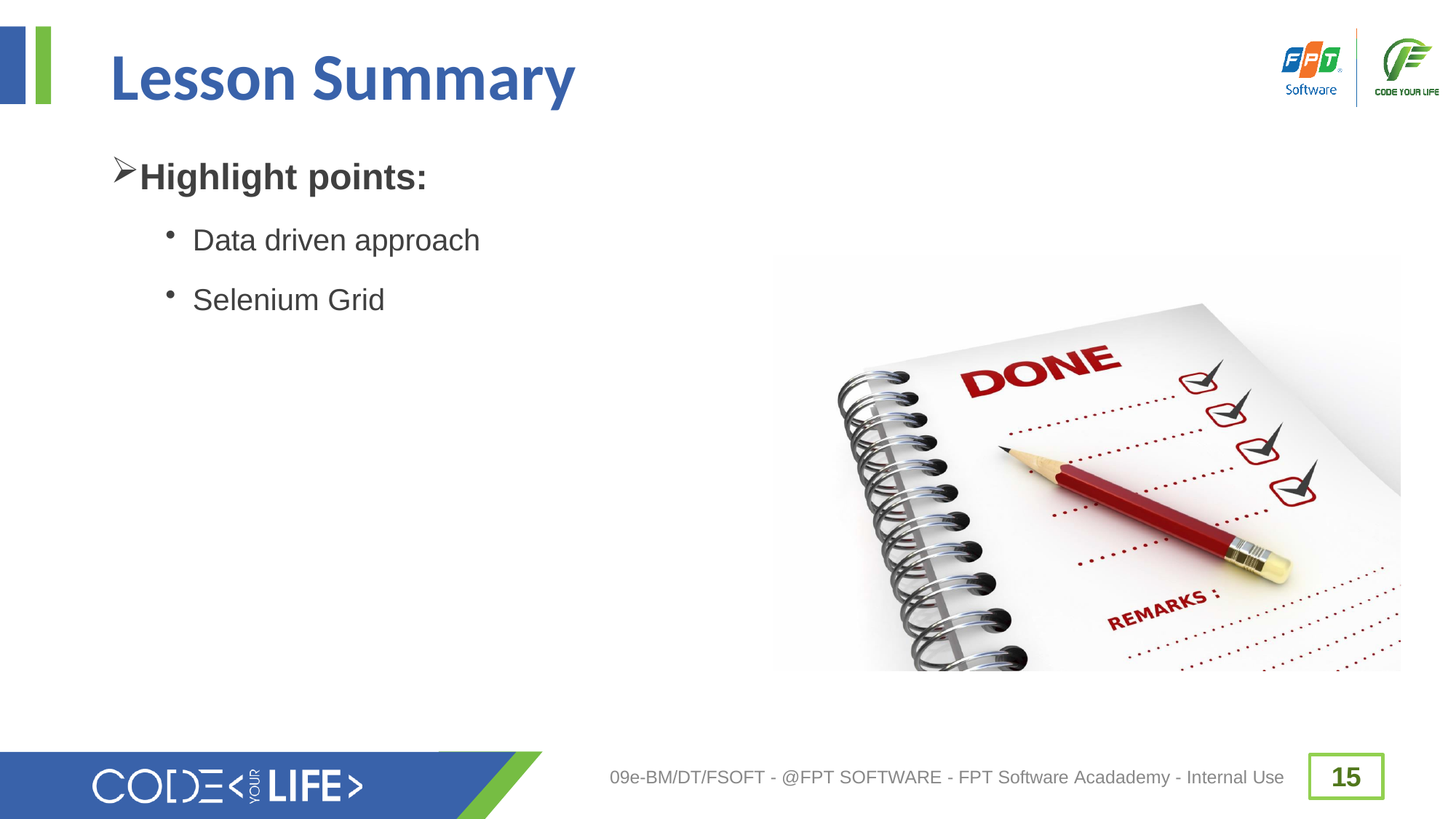

# Lesson Summary
Highlight points:
Data driven approach
Selenium Grid

15
09e-BM/DT/FSOFT - @FPT SOFTWARE - FPT Software Acadademy - Internal Use